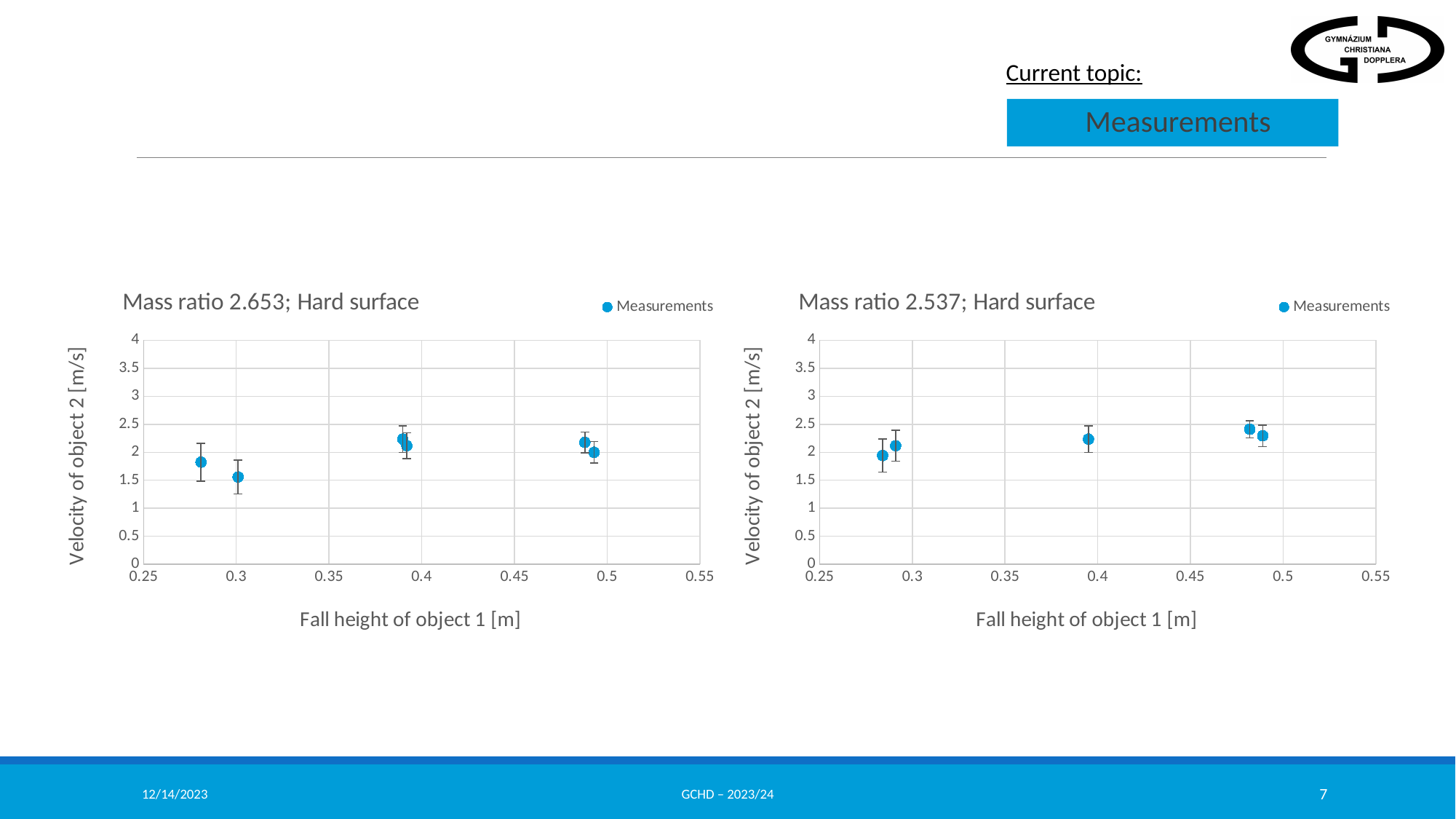

#
Measurements

### Chart: Mass ratio 2.653; Hard surface

| Category |  |
|---|---|

### Chart: Mass ratio 2.537; Hard surface

| Category |  |
|---|---|
12/14/2023
GCHD – 2023/24
7